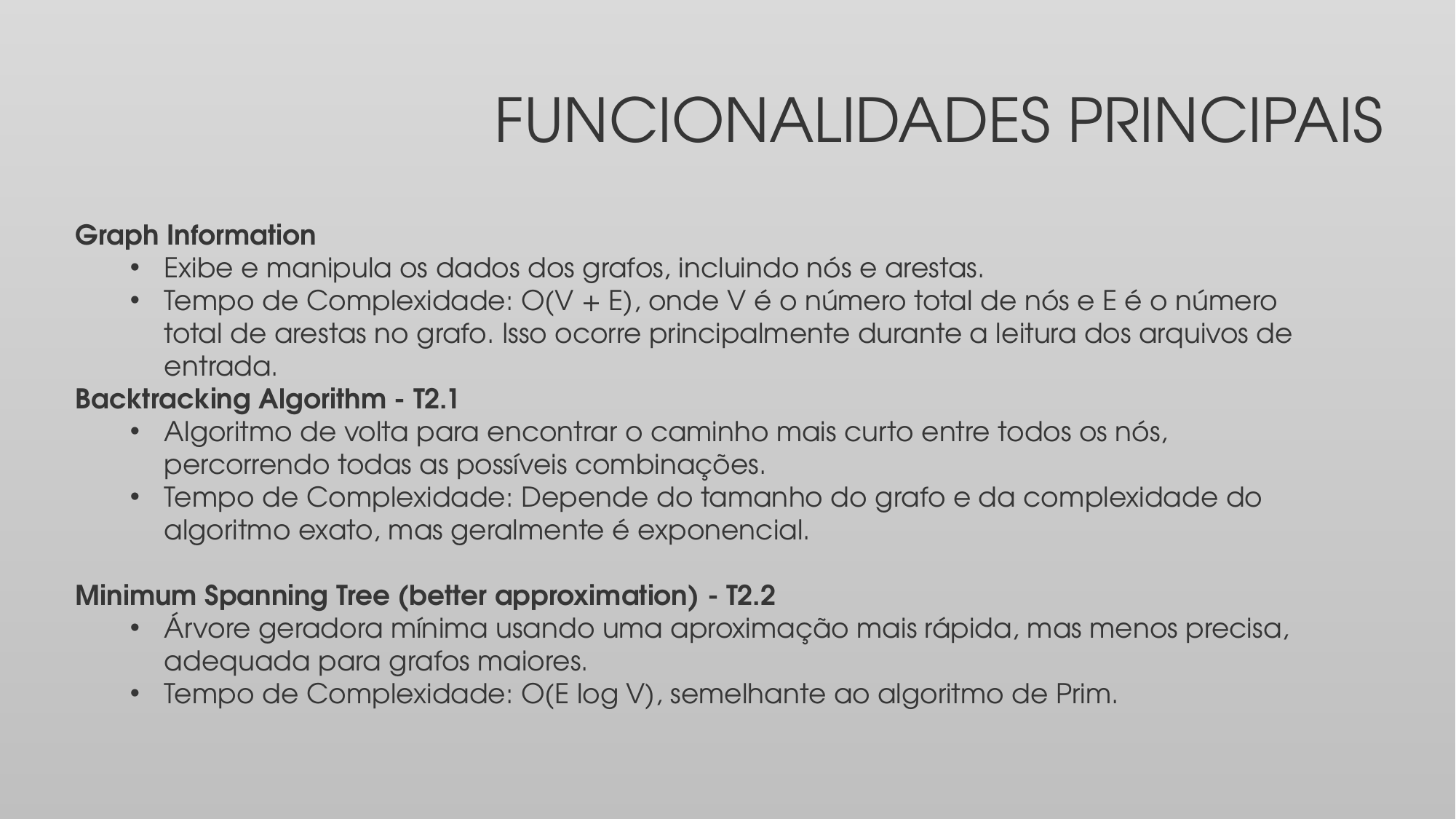

# funcionalidades principais
Graph Information
Exibe e manipula os dados dos grafos, incluindo nós e arestas.
Tempo de Complexidade: O(V + E), onde V é o número total de nós e E é o número total de arestas no grafo. Isso ocorre principalmente durante a leitura dos arquivos de entrada.
Backtracking Algorithm - T2.1
Algoritmo de volta para encontrar o caminho mais curto entre todos os nós, percorrendo todas as possíveis combinações.
Tempo de Complexidade: Depende do tamanho do grafo e da complexidade do algoritmo exato, mas geralmente é exponencial.

Minimum Spanning Tree (better approximation) - T2.2
Árvore geradora mínima usando uma aproximação mais rápida, mas menos precisa, adequada para grafos maiores.
Tempo de Complexidade: O(E log V), semelhante ao algoritmo de Prim.